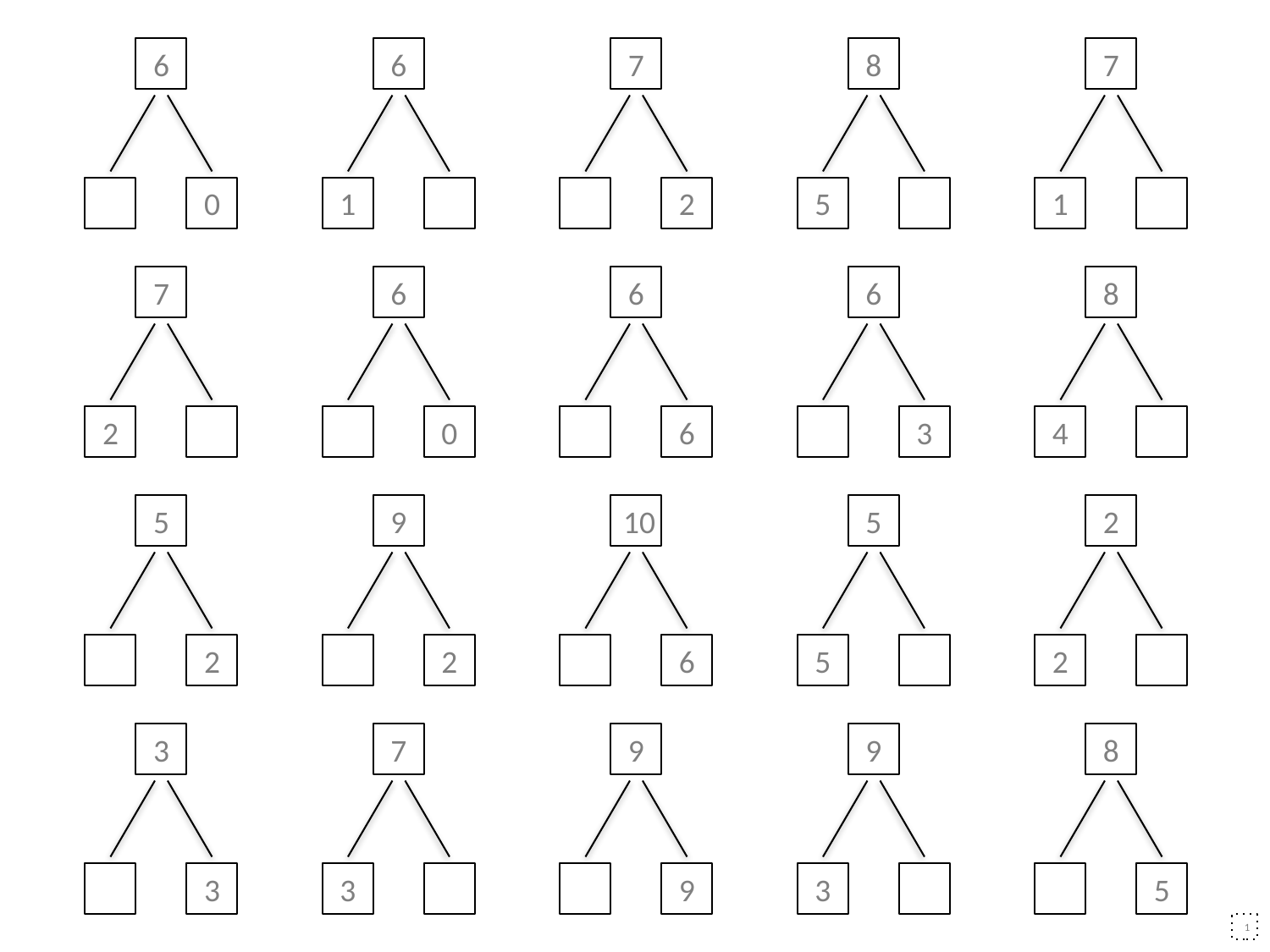

6
6
7
8
7

0
1

2
5

1

7
6
6
6
8
2

0

6

3
4

5
9
10
5
2

2

2

6
5

2

3
7
9
9
8

3
3

9
3

5
1